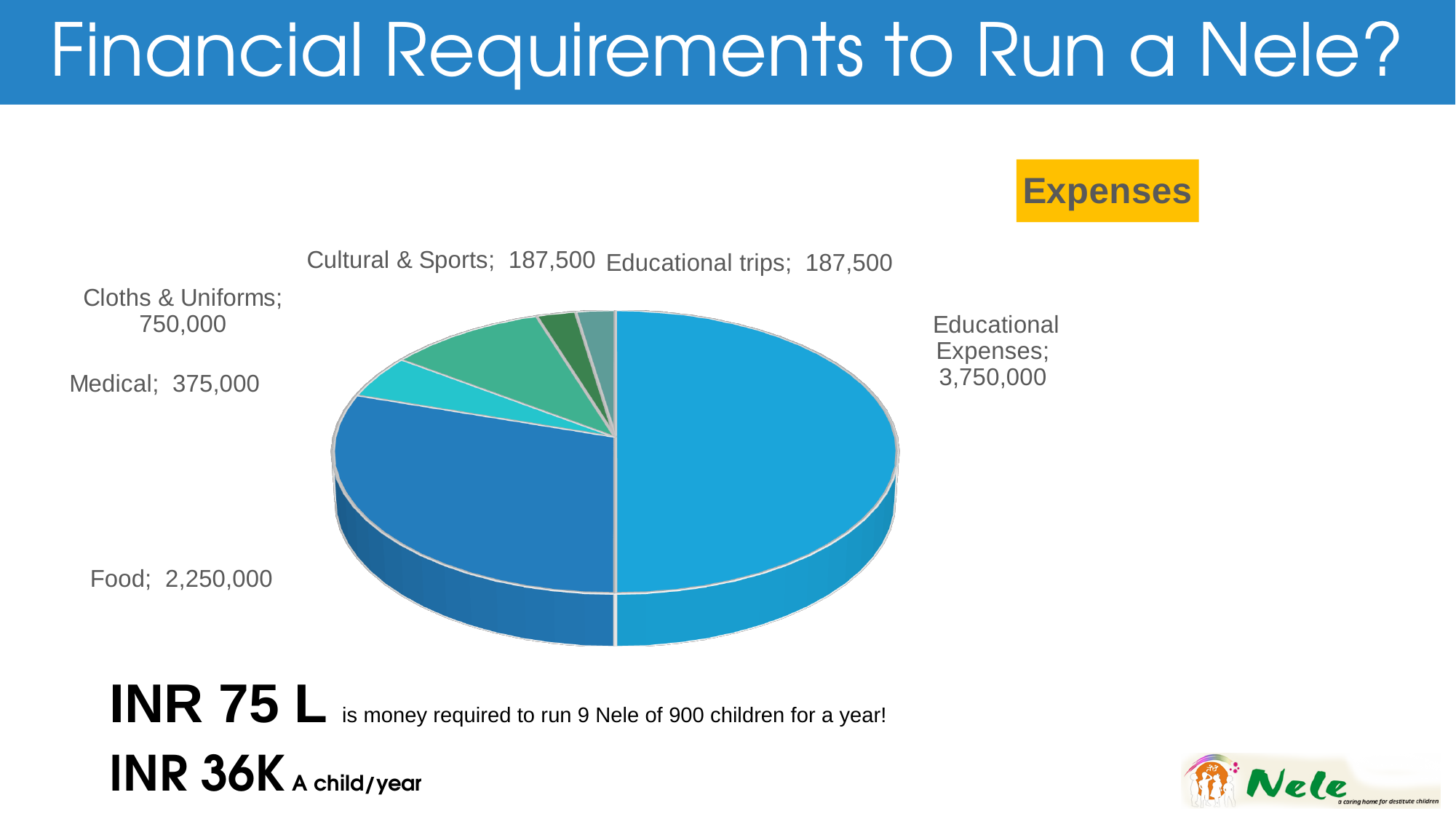

# Financial Requirements to Run a Nele?

[unsupported chart]

INR 75 L is money required to run 9 Nele of 900 children for a year!
INR 36K A child/year